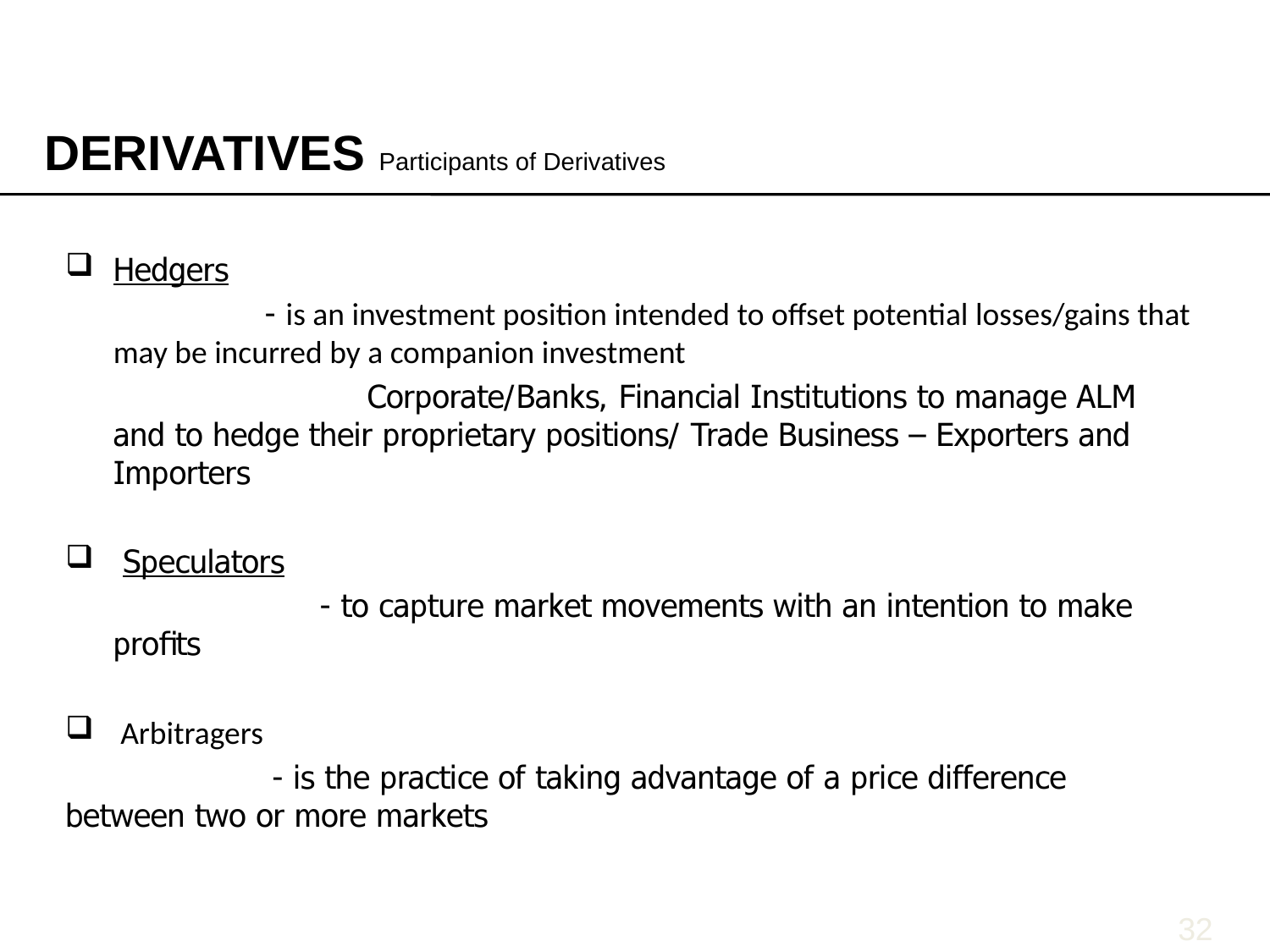

DERIVATIVES Participants of Derivatives

Hedgers
                    - is an investment position intended to offset potential losses/gains that may be incurred by a companion investment
			Corporate/Banks, Financial Institutions to manage ALM and to hedge their proprietary positions/ Trade Business – Exporters and Importers

 Speculators
		        - to capture market movements with an intention to make profits

 Arbitragers
	        - is the practice of taking advantage of a price difference between two or more markets
32